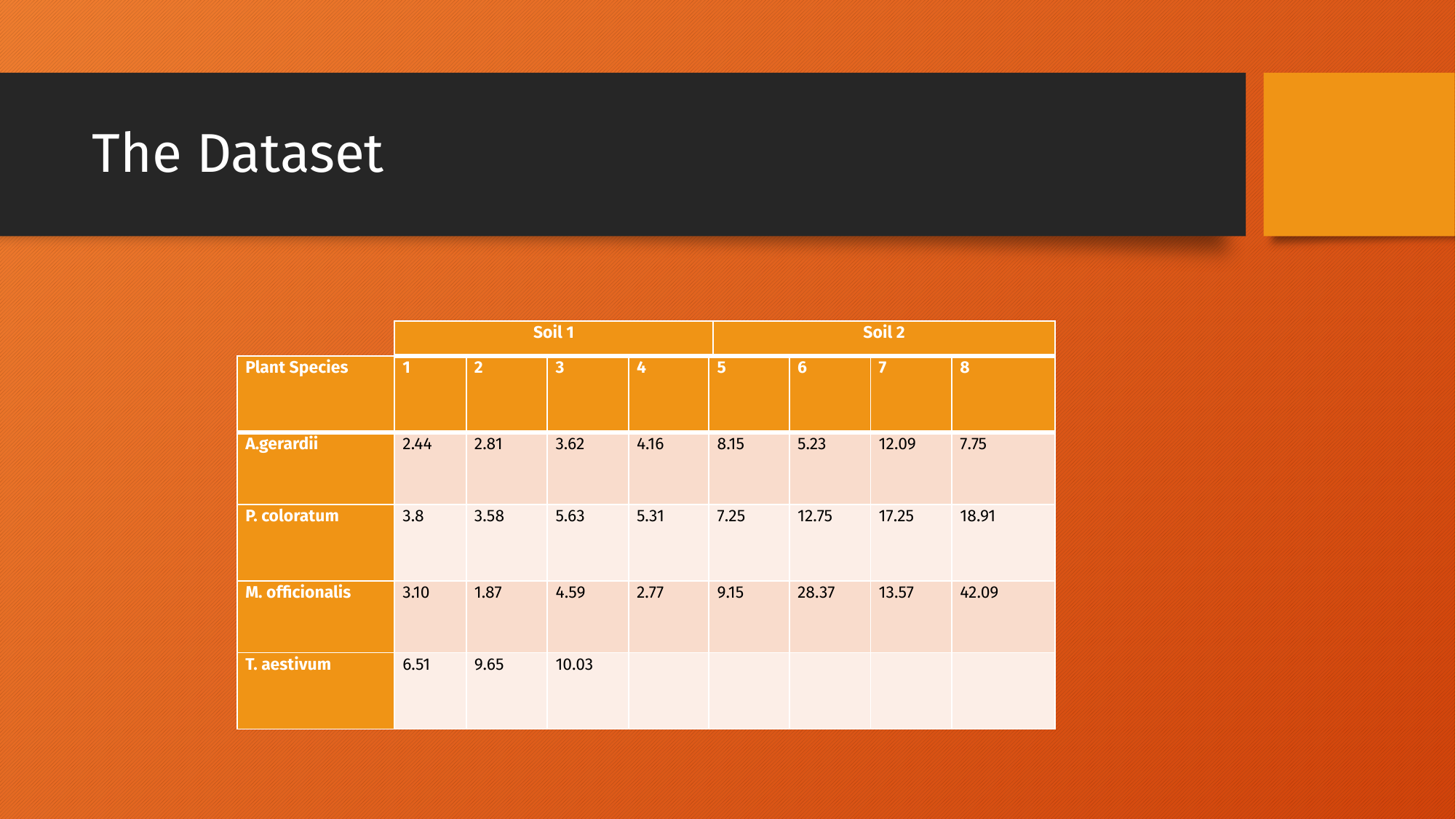

# The Dataset
| Soil 1 | Soil 2 |
| --- | --- |
| Plant Species | 1 | 2 | 3 | 4 | 5 | 6 | 7 | 8 |
| --- | --- | --- | --- | --- | --- | --- | --- | --- |
| A.gerardii | 2.44 | 2.81 | 3.62 | 4.16 | 8.15 | 5.23 | 12.09 | 7.75 |
| P. coloratum | 3.8 | 3.58 | 5.63 | 5.31 | 7.25 | 12.75 | 17.25 | 18.91 |
| M. officionalis | 3.10 | 1.87 | 4.59 | 2.77 | 9.15 | 28.37 | 13.57 | 42.09 |
| T. aestivum | 6.51 | 9.65 | 10.03 |  |  |  |  |  |